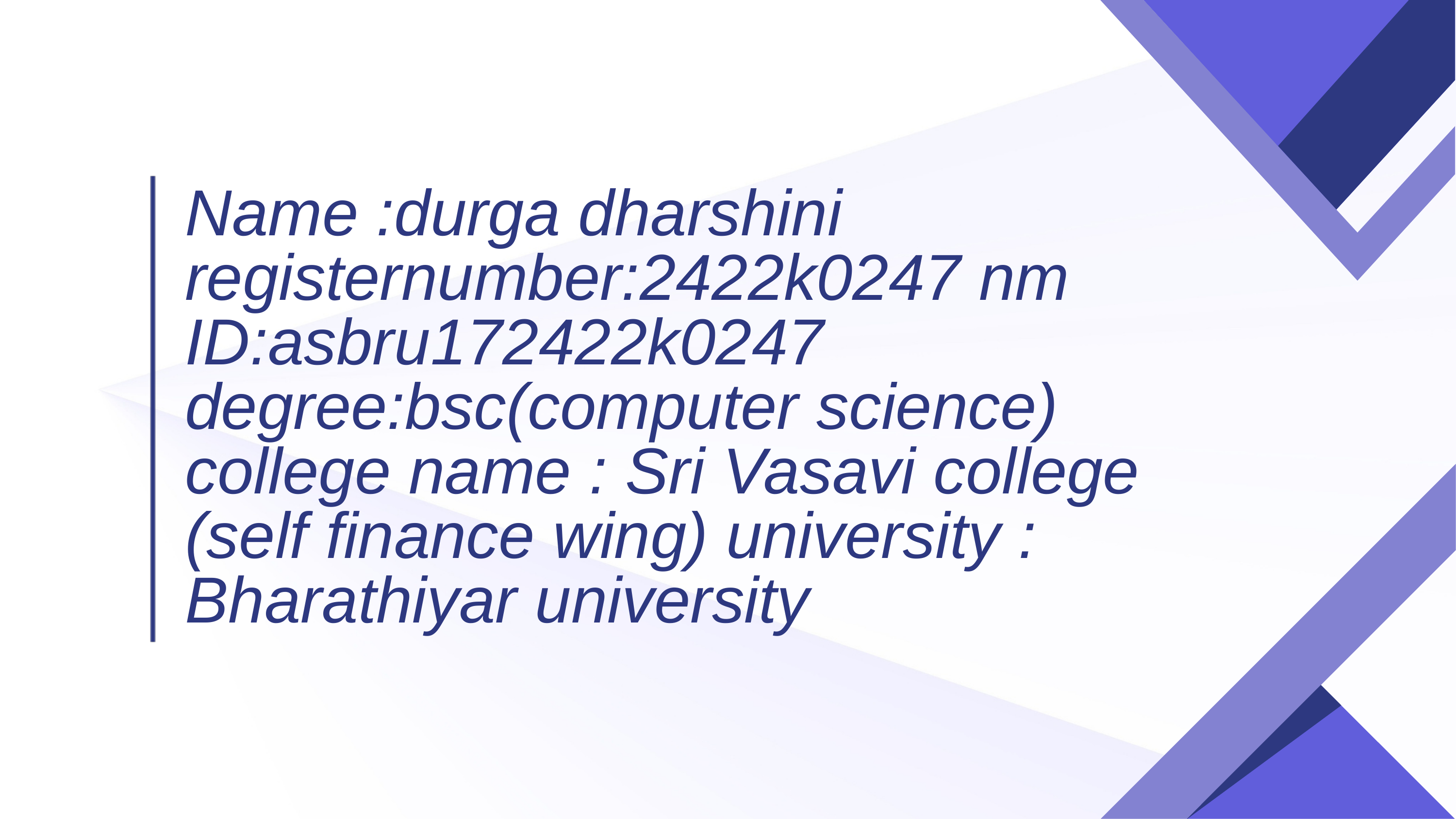

Name :durga dharshini registernumber:2422k0247 nm ID:asbru172422k0247 degree:bsc(computer science) college name : Sri Vasavi college (self finance wing) university : Bharathiyar university